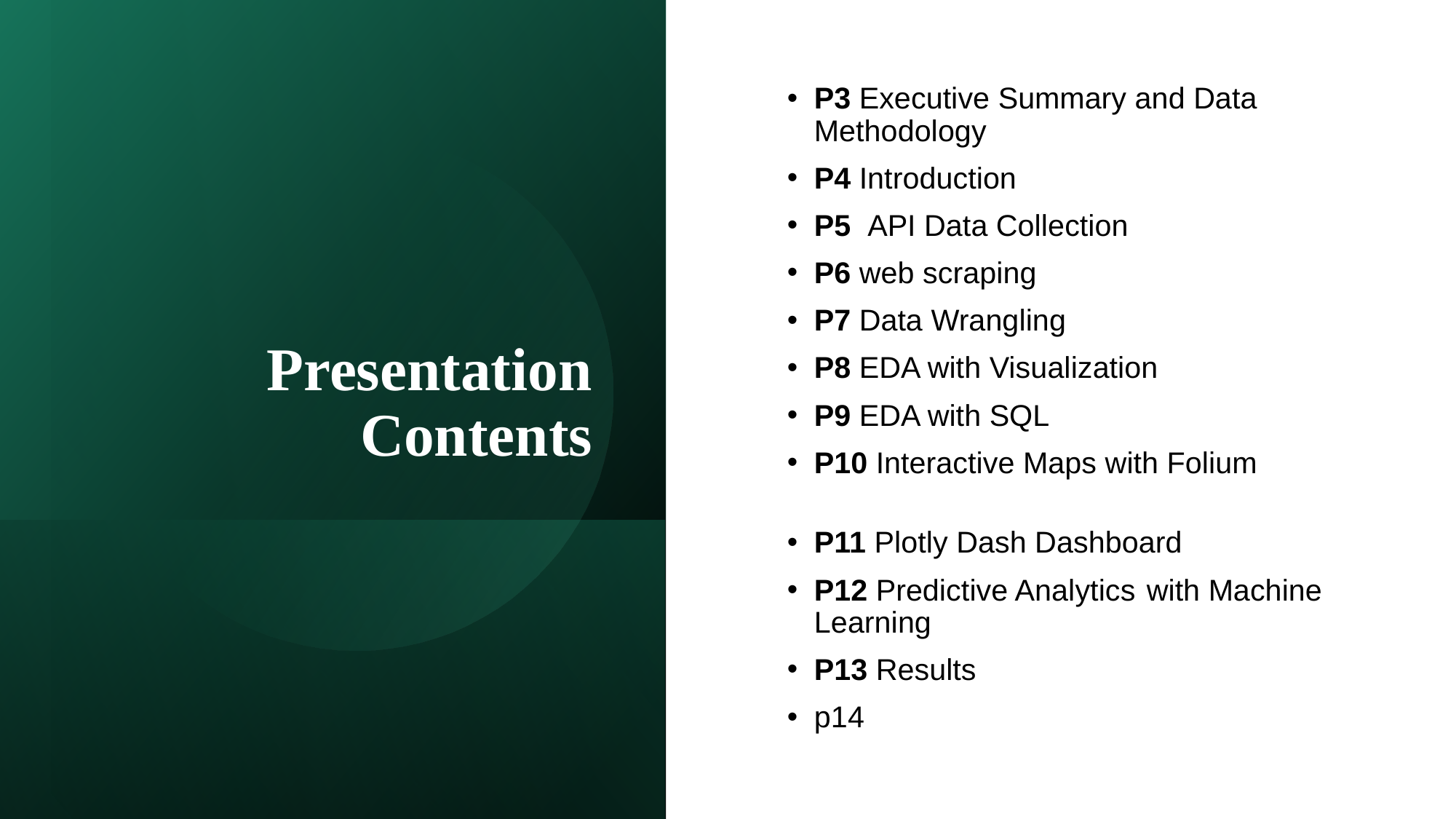

# Presentation Contents

P3 Executive Summary and Data Methodology
P4 Introduction
P5  API Data Collection
P6 web scraping
P7 Data Wrangling
P8 EDA with Visualization
P9 EDA with SQL
P10 Interactive Maps with Folium
P11 Plotly Dash Dashboard
P12 Predictive Analytics	 with Machine Learning
P13 Results
p14